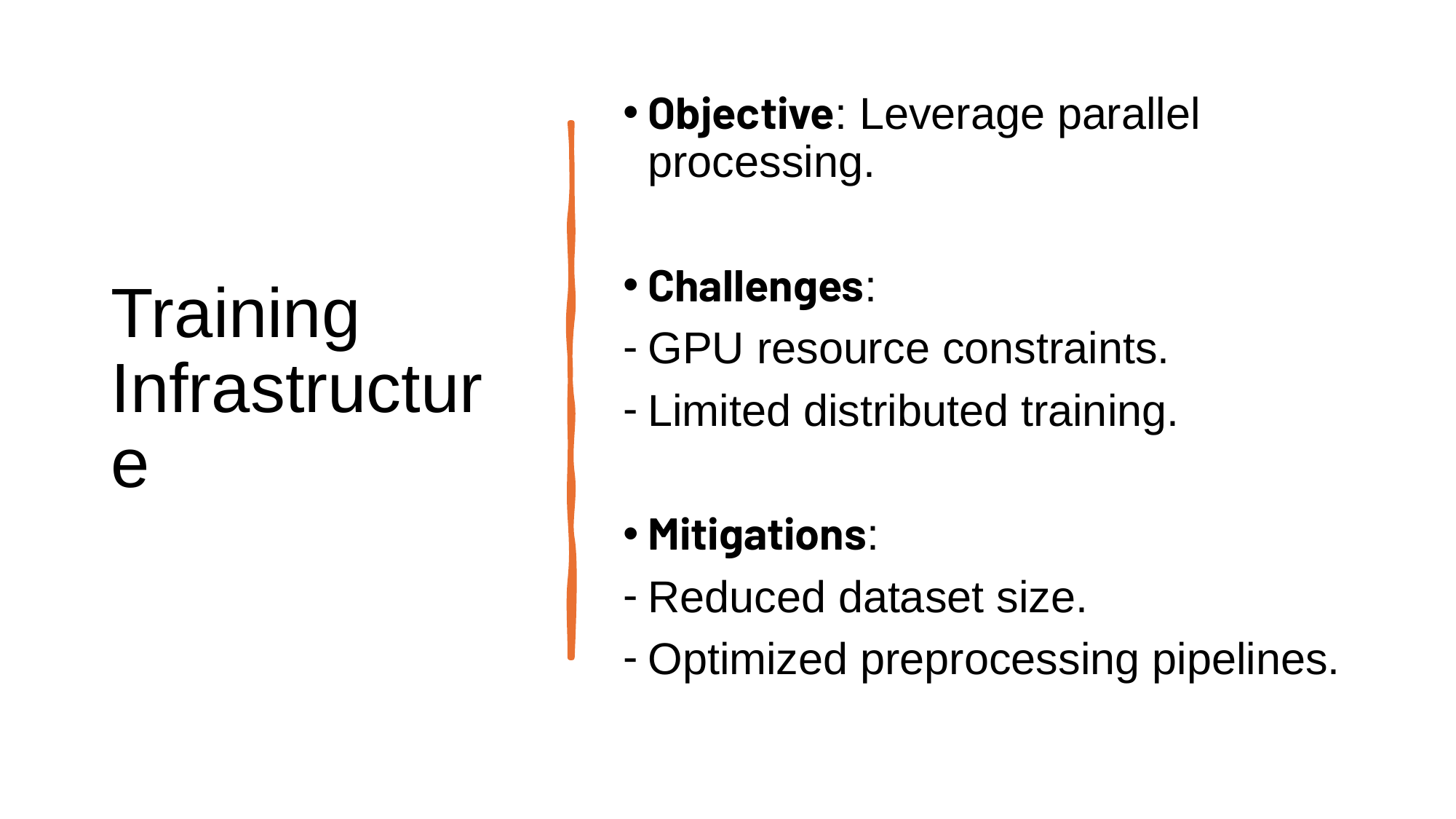

# Training Infrastructure
Objective: Leverage parallel processing.

Challenges:
GPU resource constraints.
Limited distributed training.

Mitigations:
Reduced dataset size.
Optimized preprocessing pipelines.